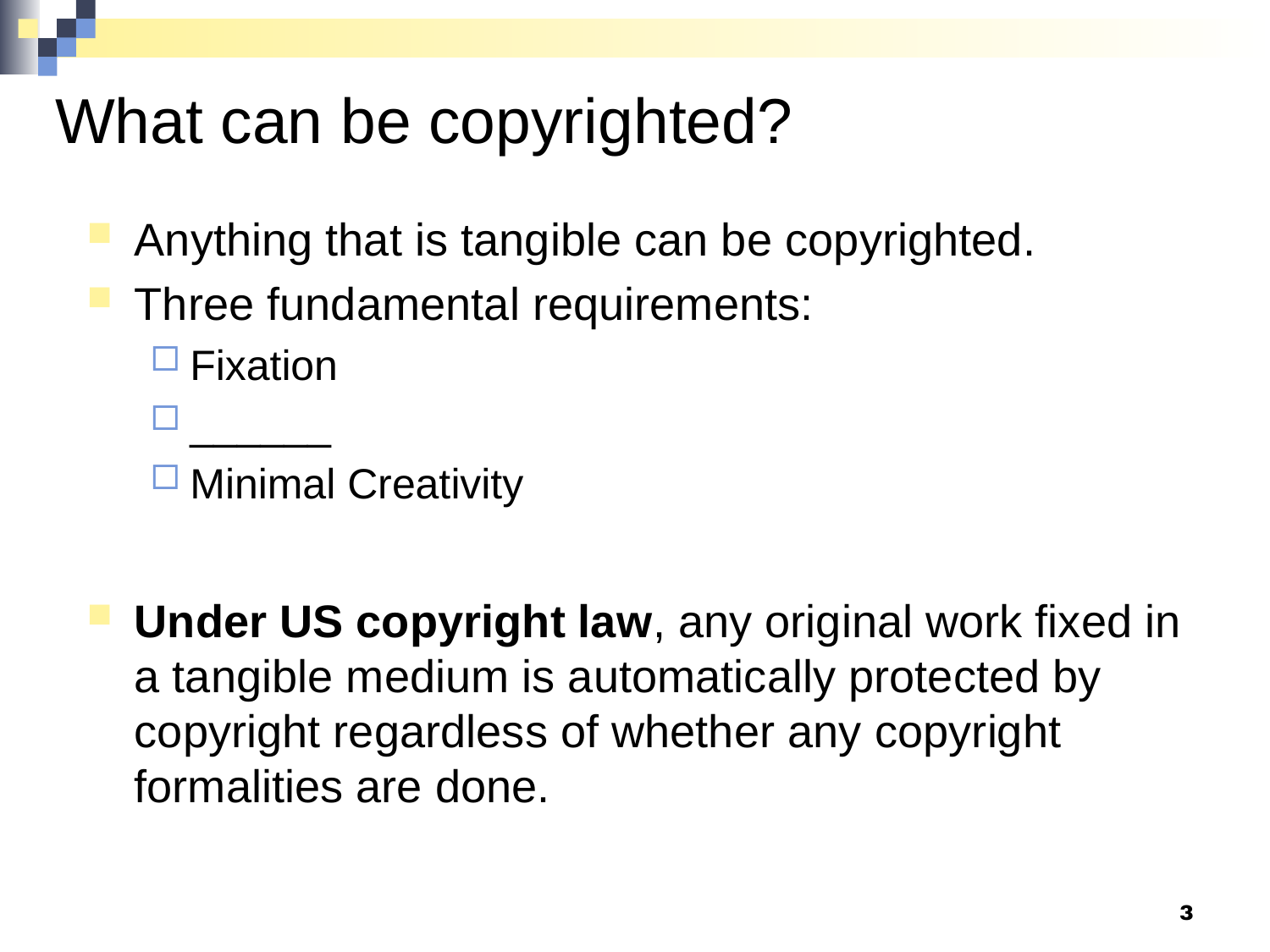

# What can be copyrighted?
Anything that is tangible can be copyrighted.
Three fundamental requirements:
Fixation
______
Minimal Creativity

Under US copyright law, any original work fixed in a tangible medium is automatically protected by copyright regardless of whether any copyright formalities are done.

3